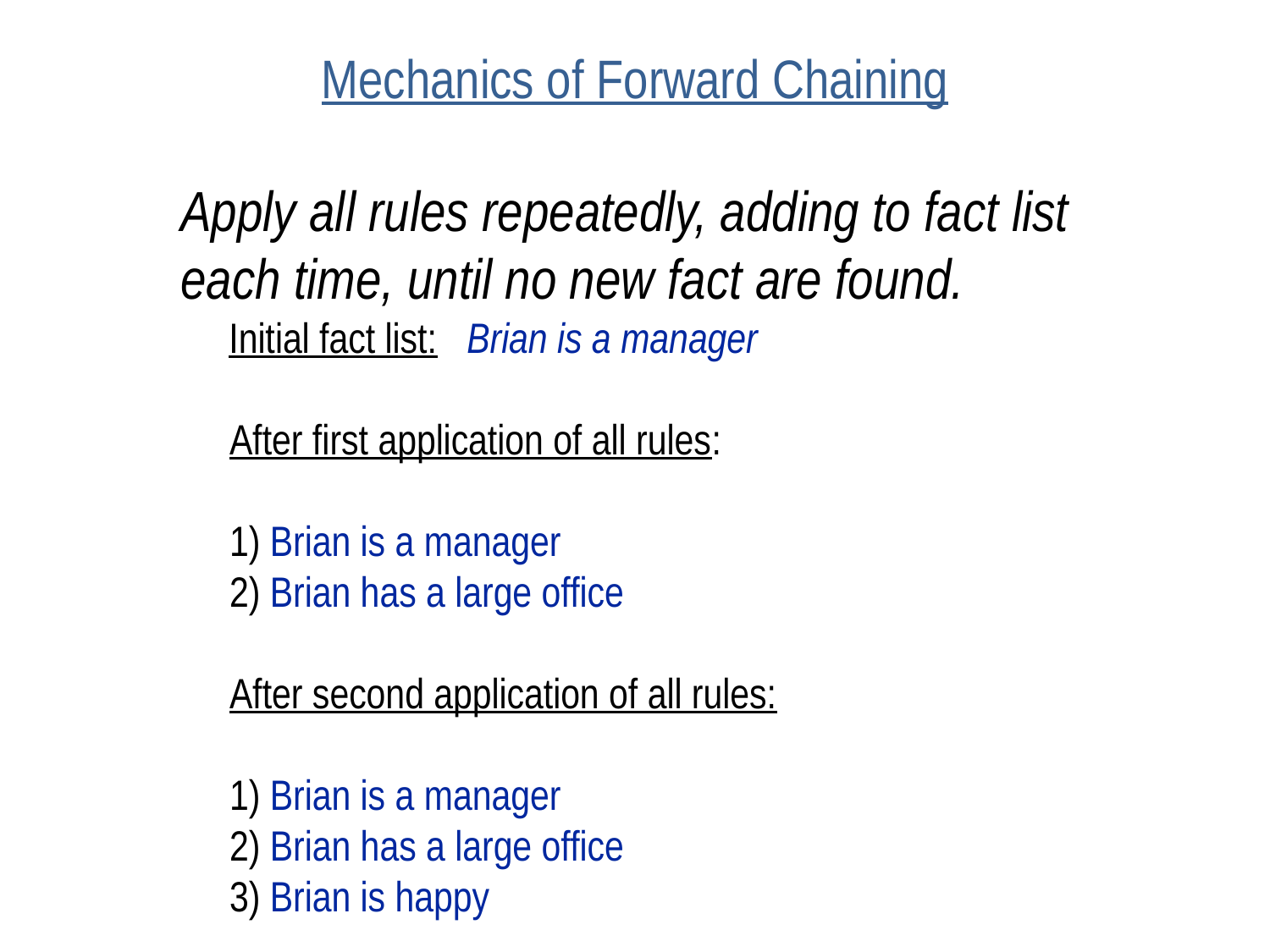

# Mechanics of Forward Chaining
Apply all rules repeatedly, adding to fact list
each time, until no new fact are found.
      Initial fact list:   Brian is a manager

     After first application of all rules:

     1) Brian is a manager
     2) Brian has a large office

     After second application of all rules:

     1) Brian is a manager
     2) Brian has a large office
     3) Brian is happy